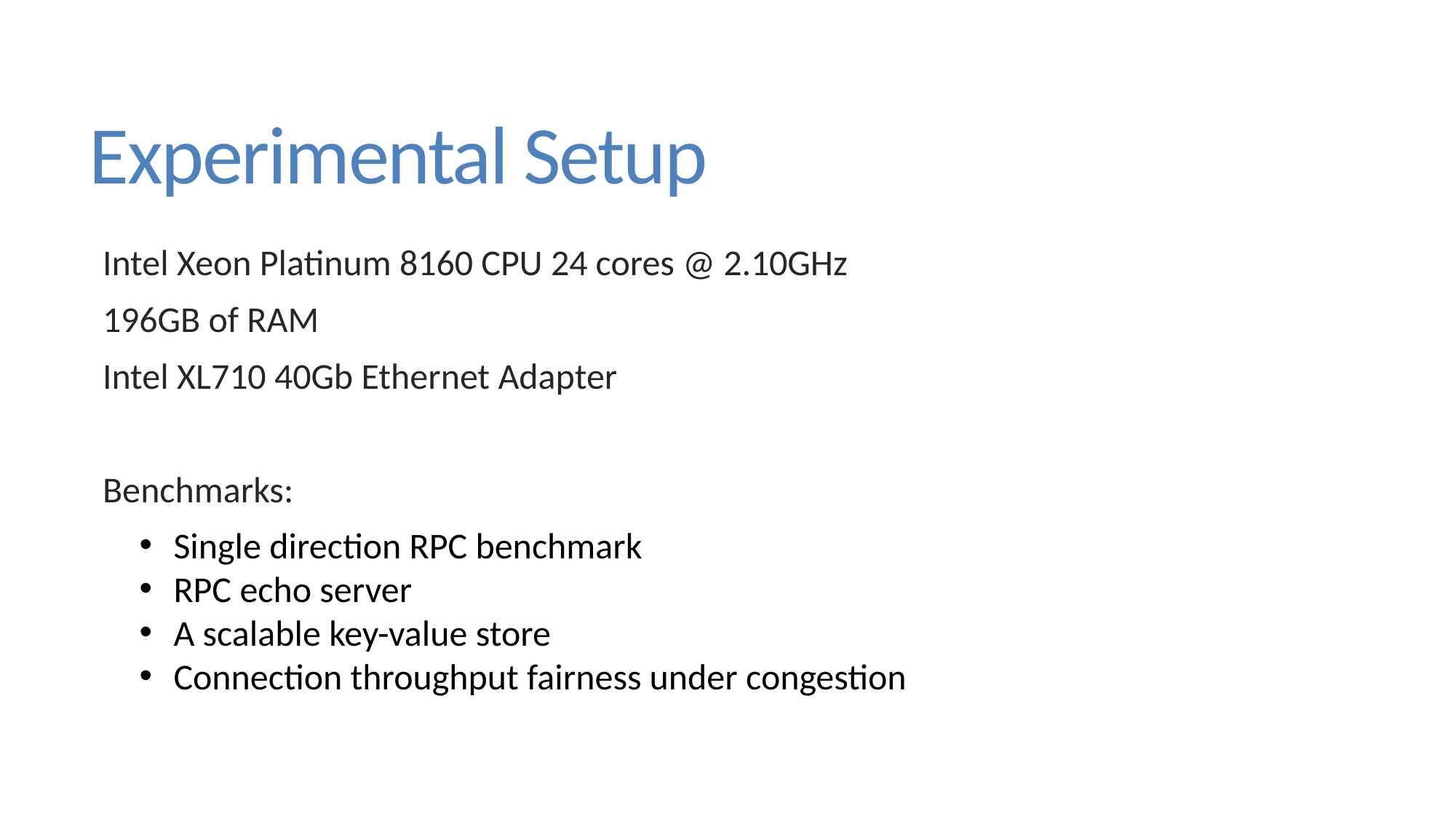

# Experimental Setup
Intel Xeon Platinum 8160 CPU 24 cores @ 2.10GHz
196GB of RAM
Intel XL710 40Gb Ethernet Adapter

Benchmarks:

Single direction RPC benchmark
RPC echo server
A scalable key-value store
Connection throughput fairness under congestion